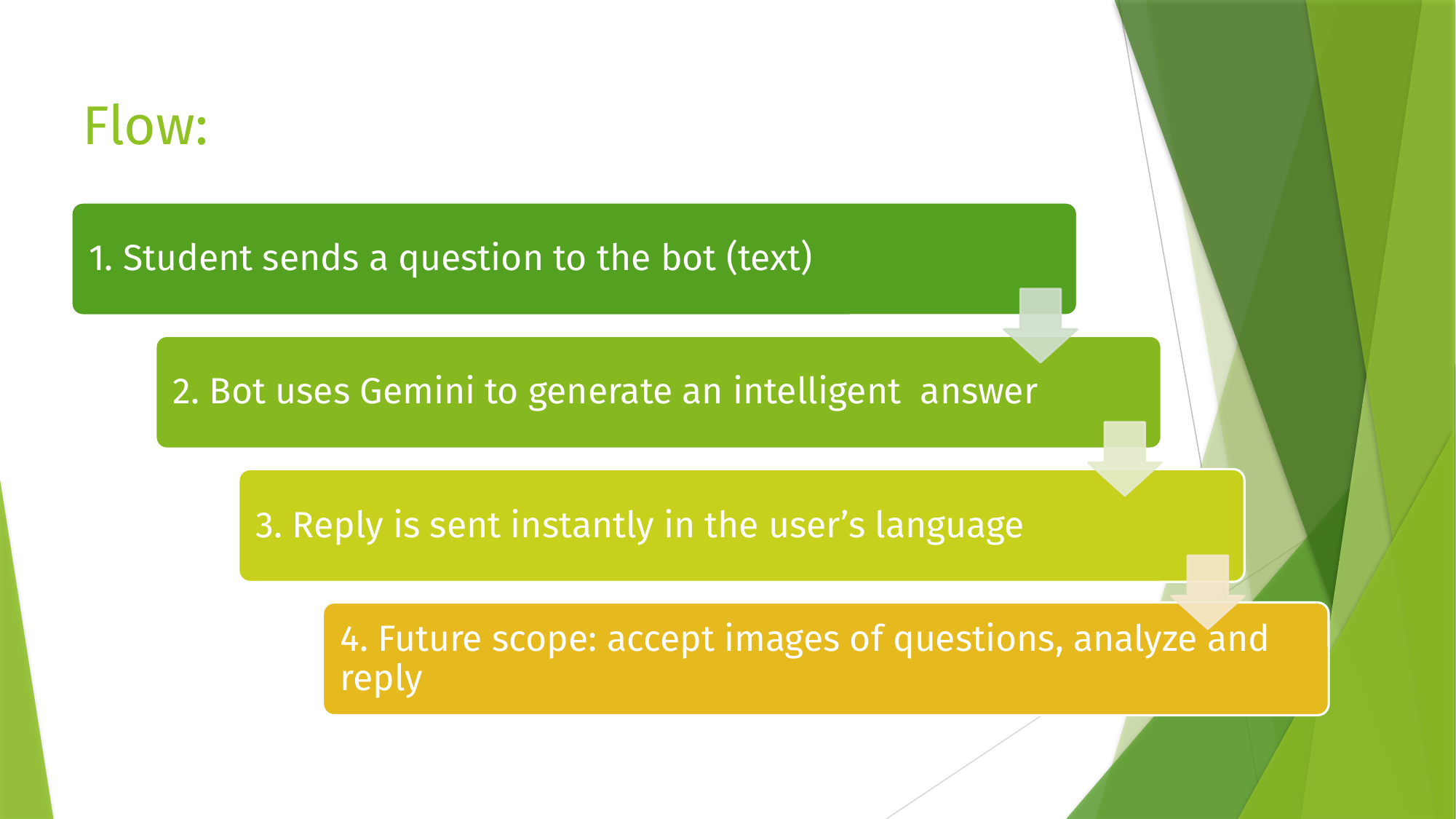

# Flow:
1. Student sends a question to the bot (text)
2. Bot uses Gemini to generate an intelligent  answer
3. Reply is sent instantly in the user’s language
4. Future scope: accept images of questions, analyze and reply